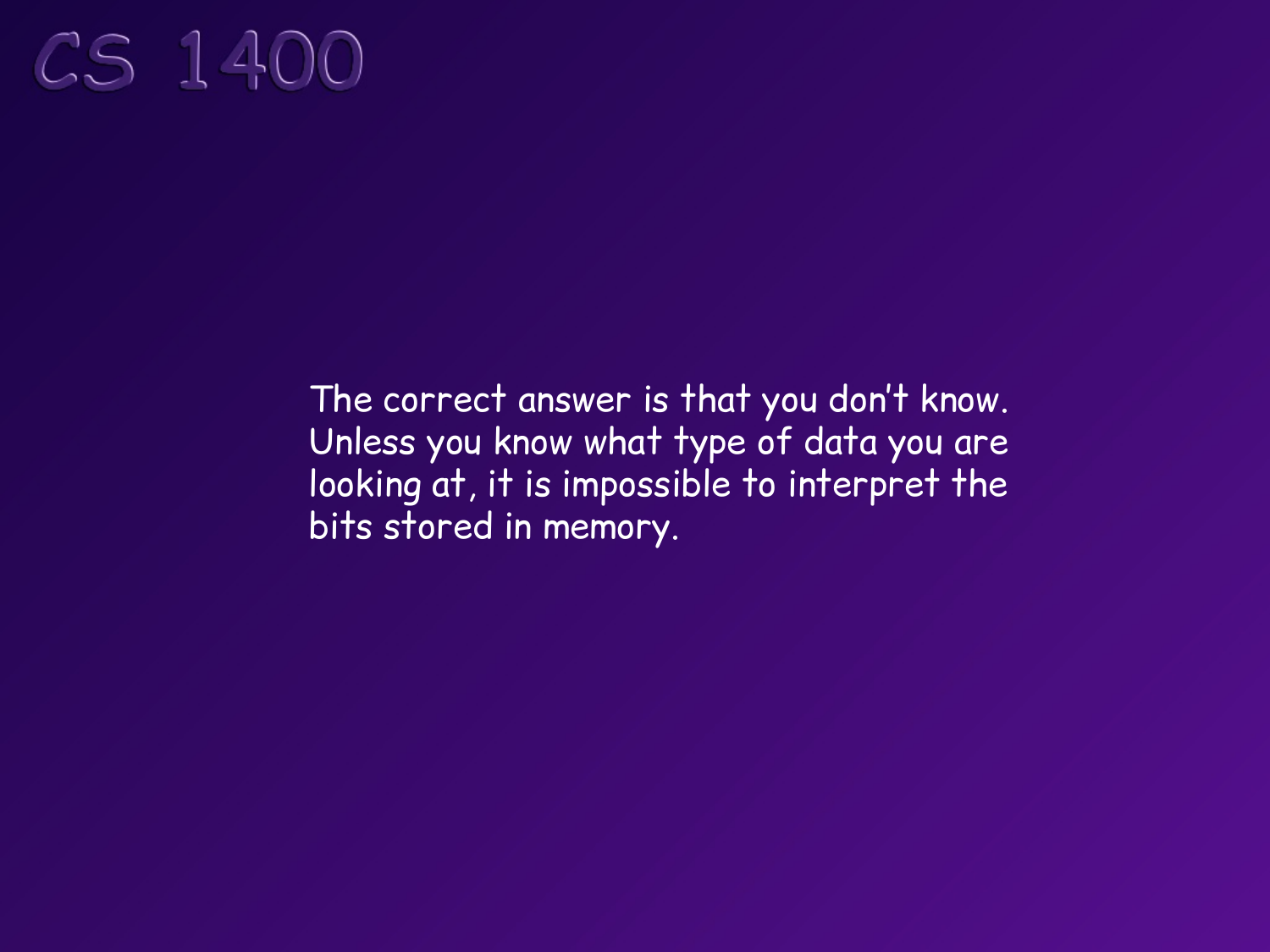

The correct answer is that you don’t know.
Unless you know what type of data you are
looking at, it is impossible to interpret the
bits stored in memory.